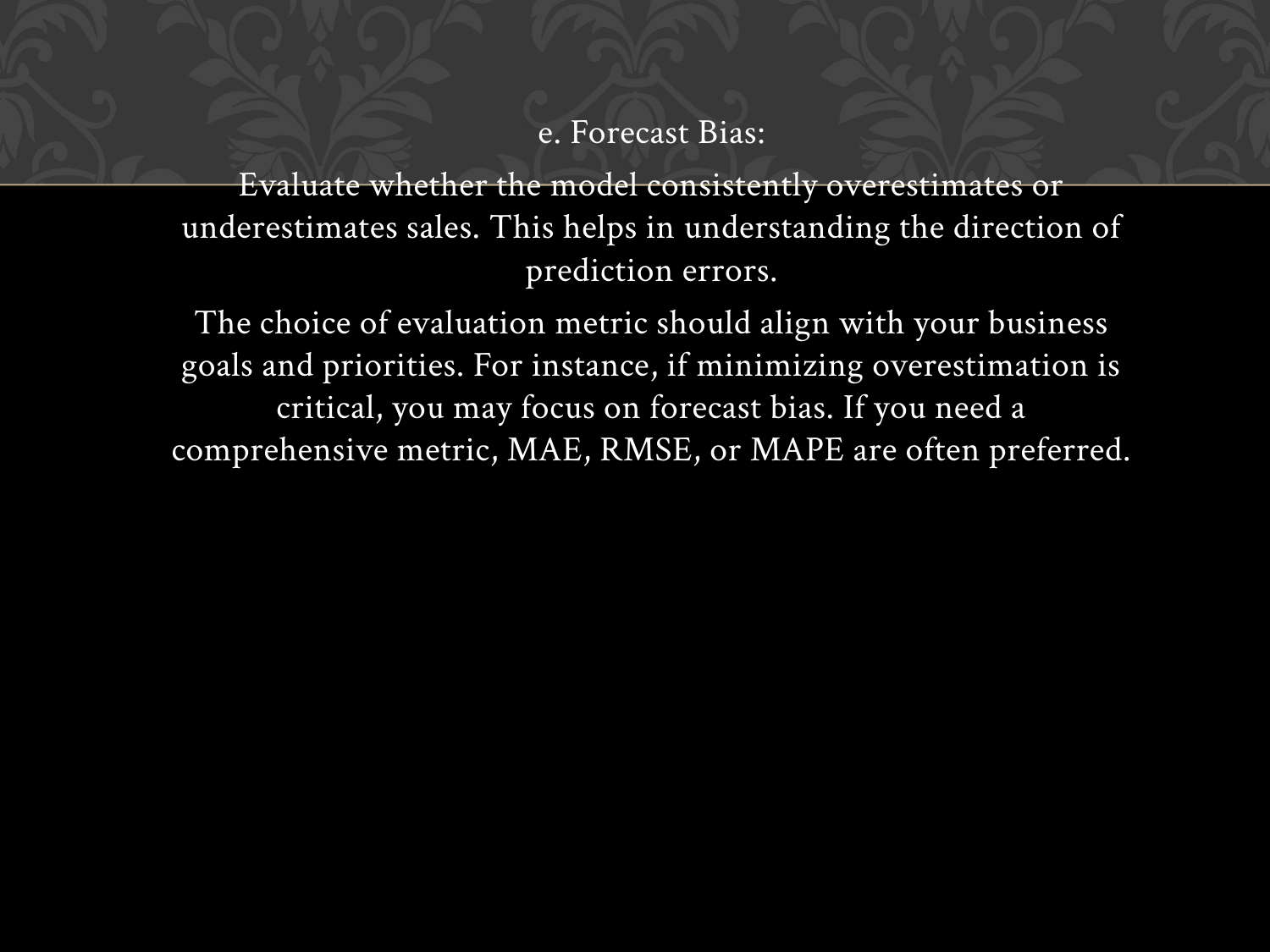

e. Forecast Bias:
Evaluate whether the model consistently overestimates or underestimates sales. This helps in understanding the direction of prediction errors.
The choice of evaluation metric should align with your business goals and priorities. For instance, if minimizing overestimation is critical, you may focus on forecast bias. If you need a comprehensive metric, MAE, RMSE, or MAPE are often preferred.

#